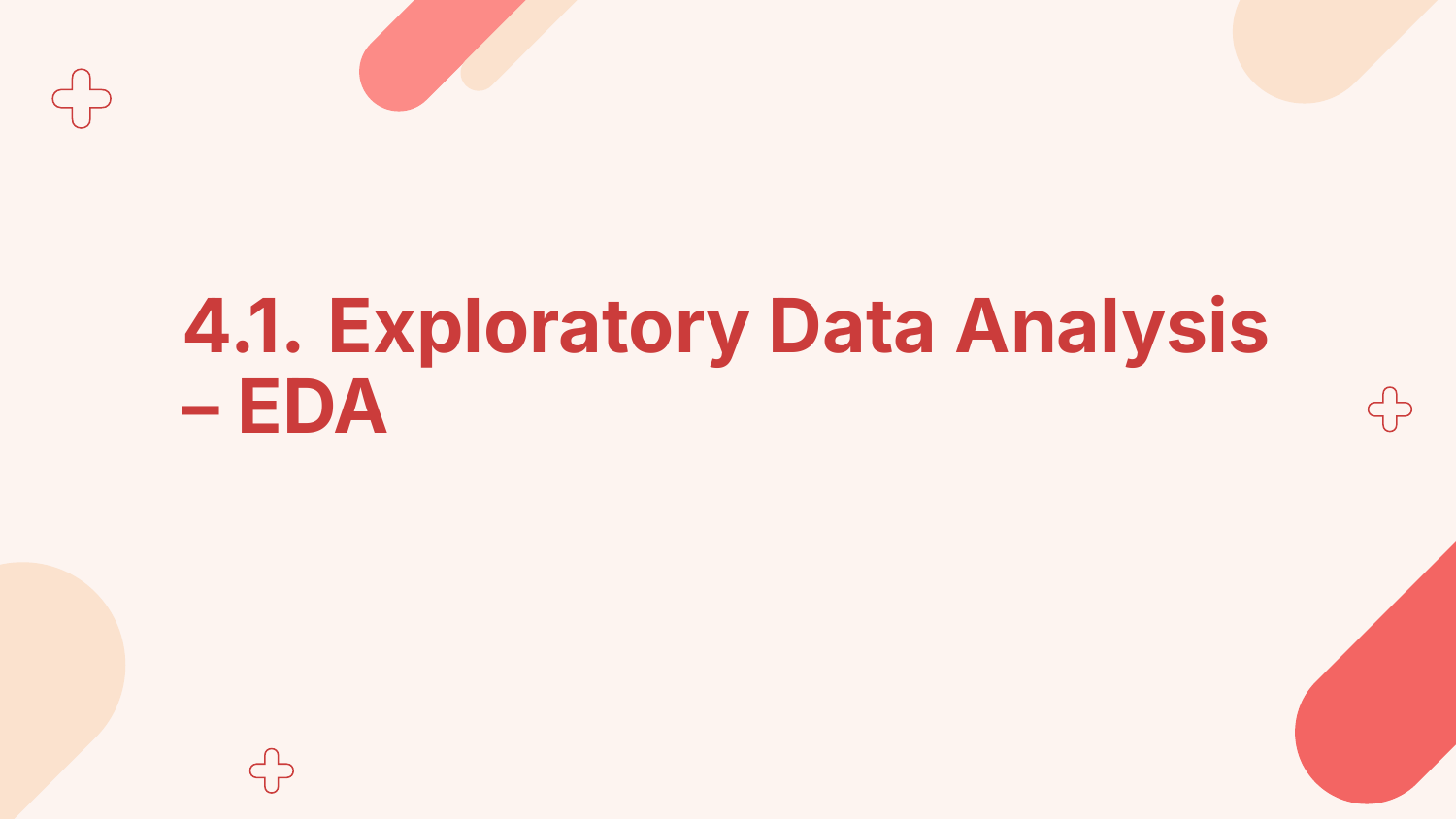

# 4.1.	Exploratory Data Analysis – EDA